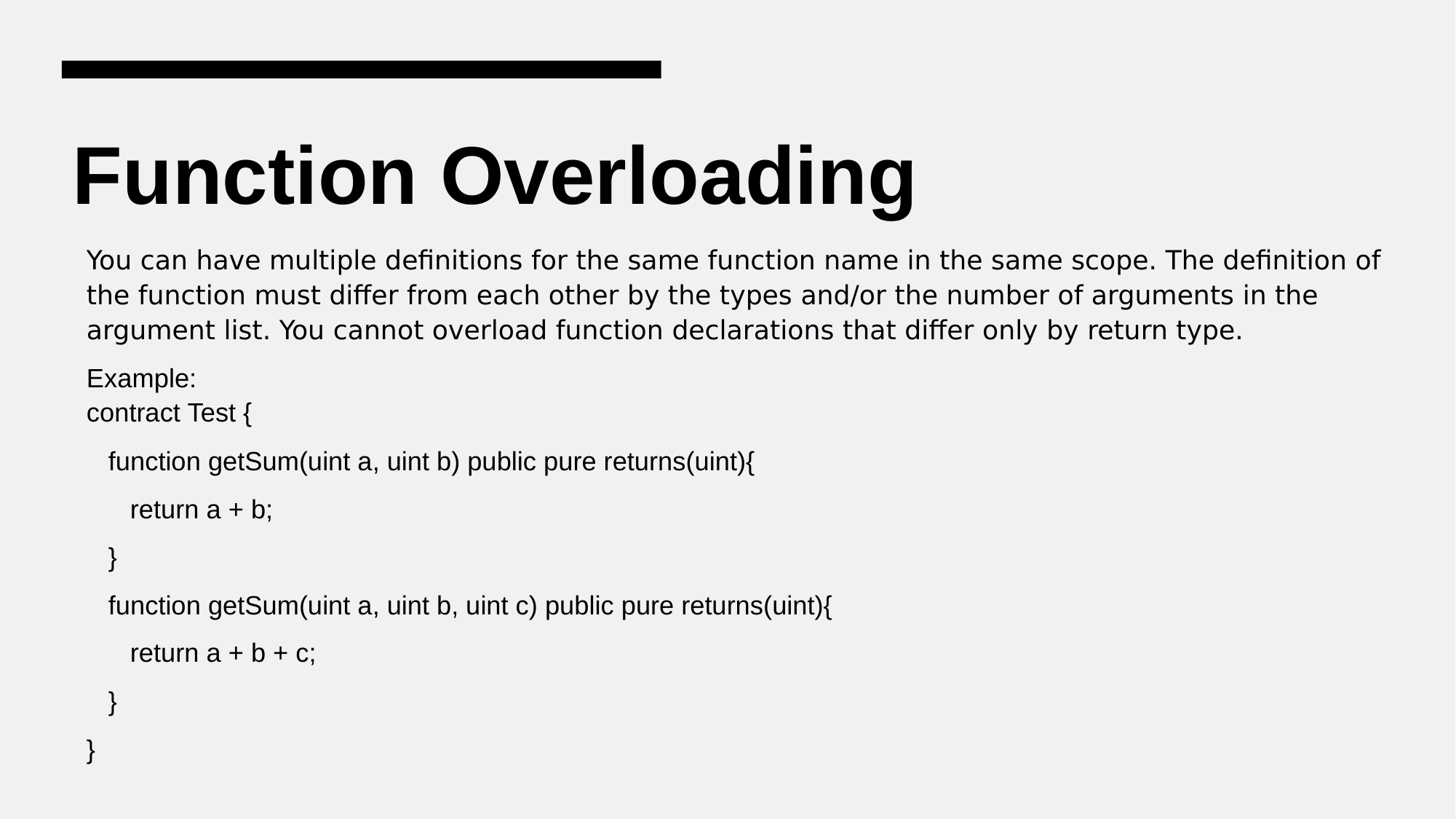

# Function Overloading
You can have multiple definitions for the same function name in the same scope. The definition of the function must differ from each other by the types and/or the number of arguments in the argument list. You cannot overload function declarations that differ only by return type.
Example:
contract Test {
   function getSum(uint a, uint b) public pure returns(uint){
      return a + b;
   }
   function getSum(uint a, uint b, uint c) public pure returns(uint){
      return a + b + c;
   }
}